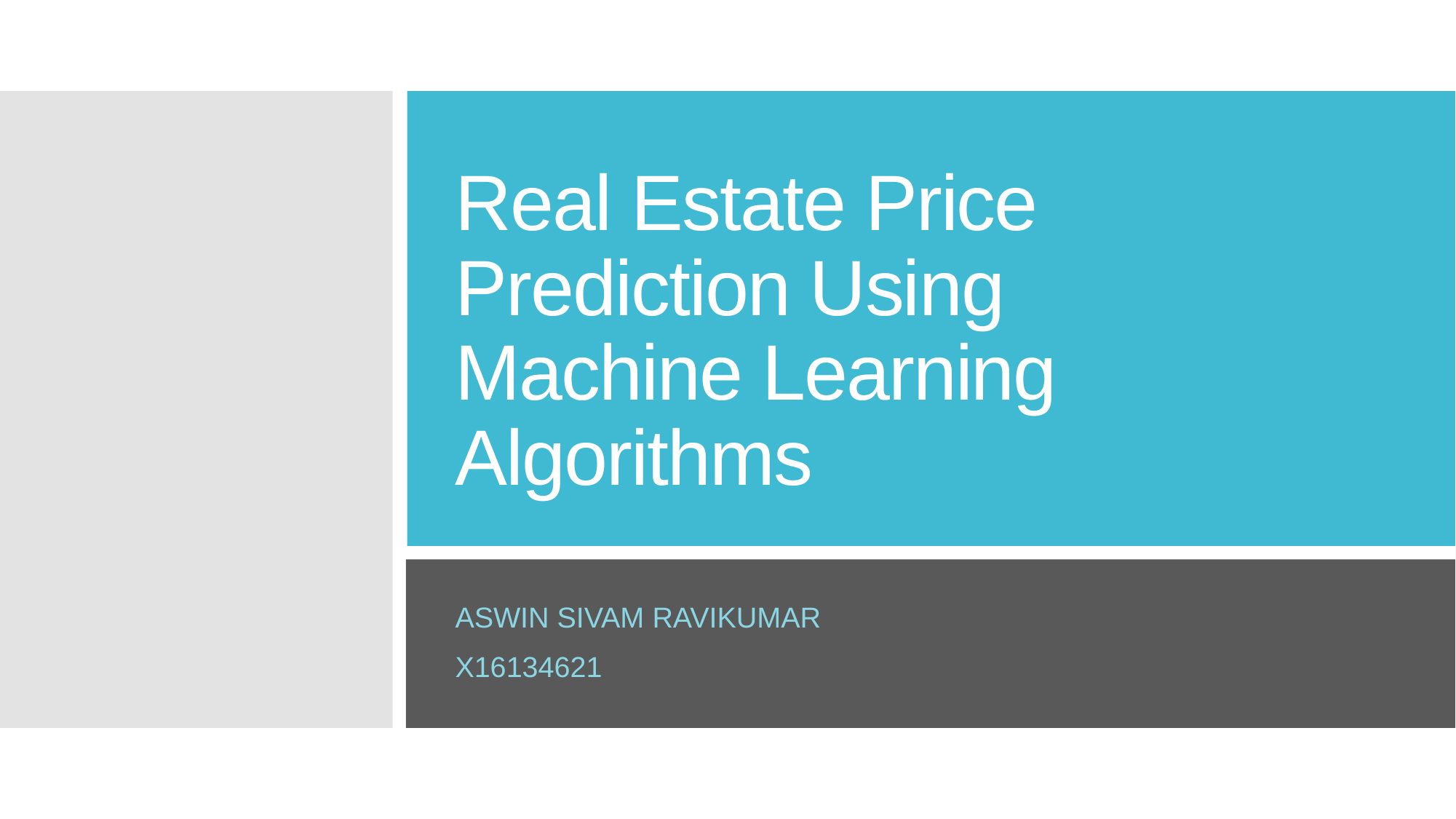

# Real Estate Price Prediction Using Machine Learning Algorithms

ASWIN SIVAM RAVIKUMAR
X16134621